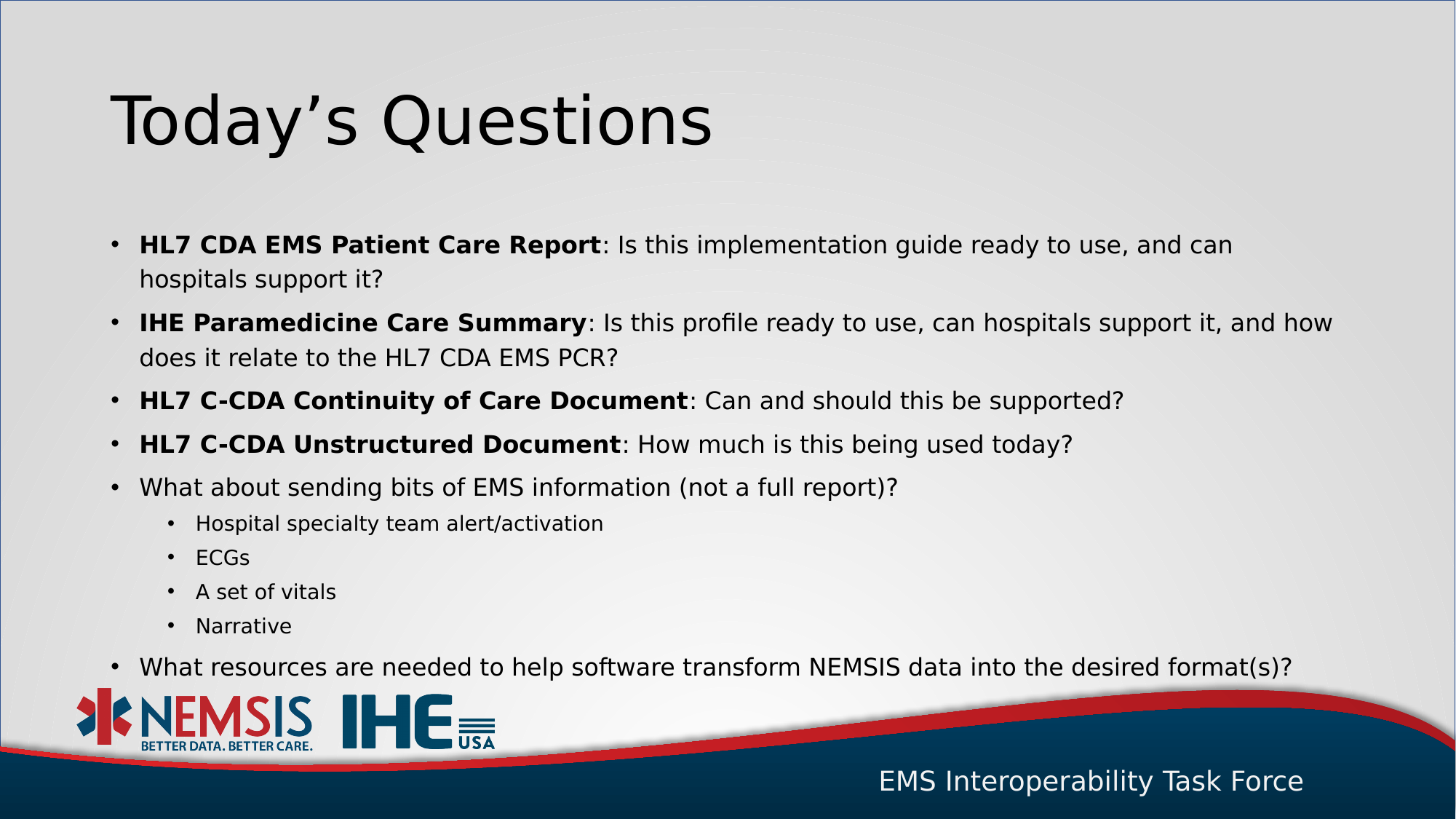

# Today’s Questions
HL7 CDA EMS Patient Care Report: Is this implementation guide ready to use, and can hospitals support it?
IHE Paramedicine Care Summary: Is this profile ready to use, can hospitals support it, and how does it relate to the HL7 CDA EMS PCR?
HL7 C-CDA Continuity of Care Document: Can and should this be supported?
HL7 C-CDA Unstructured Document: How much is this being used today?
What about sending bits of EMS information (not a full report)?
Hospital specialty team alert/activation
ECGs
A set of vitals
Narrative
What resources are needed to help software transform NEMSIS data into the desired format(s)?